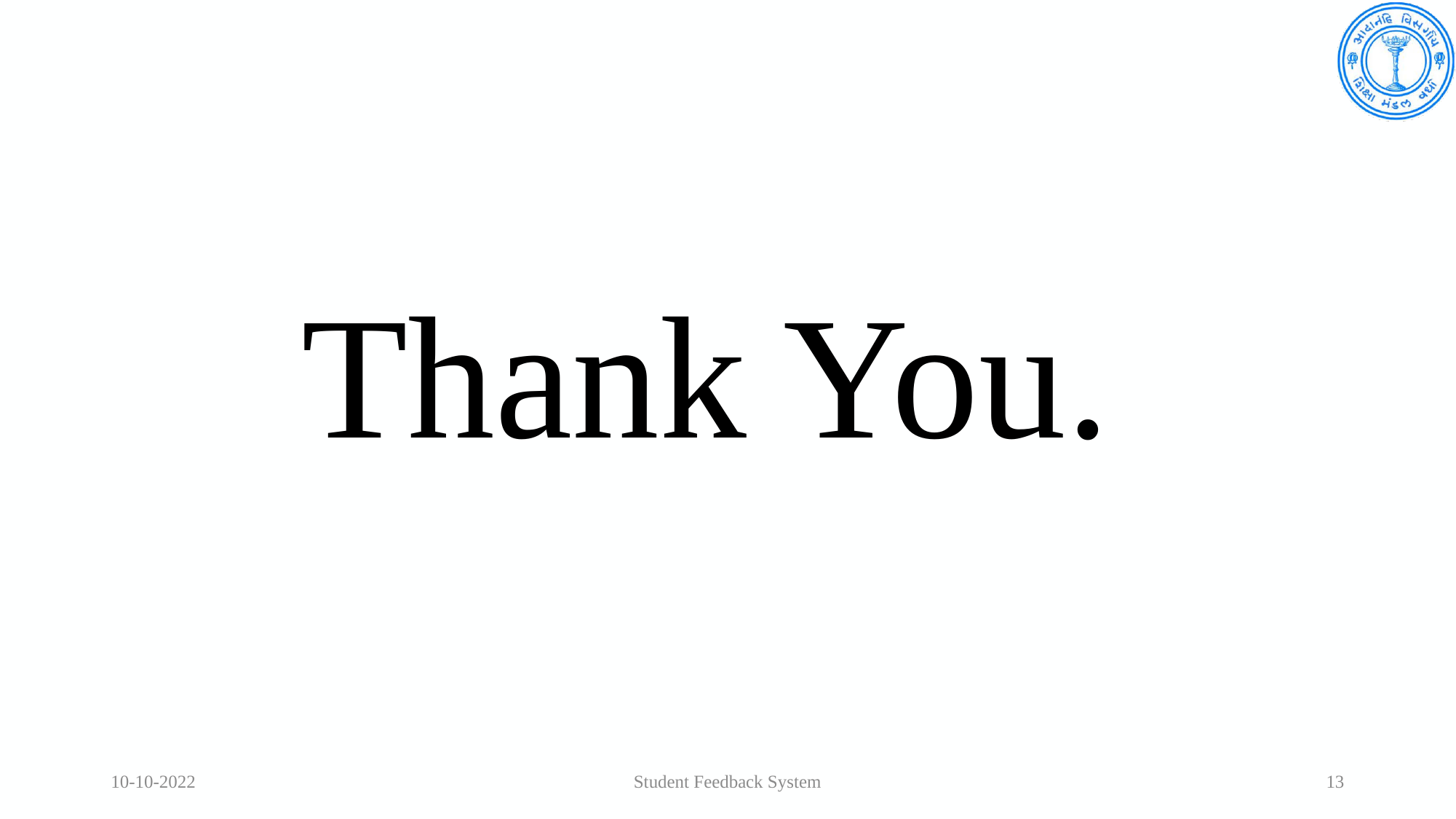

# Thank You.
10-10-2022
Student Feedback System
13